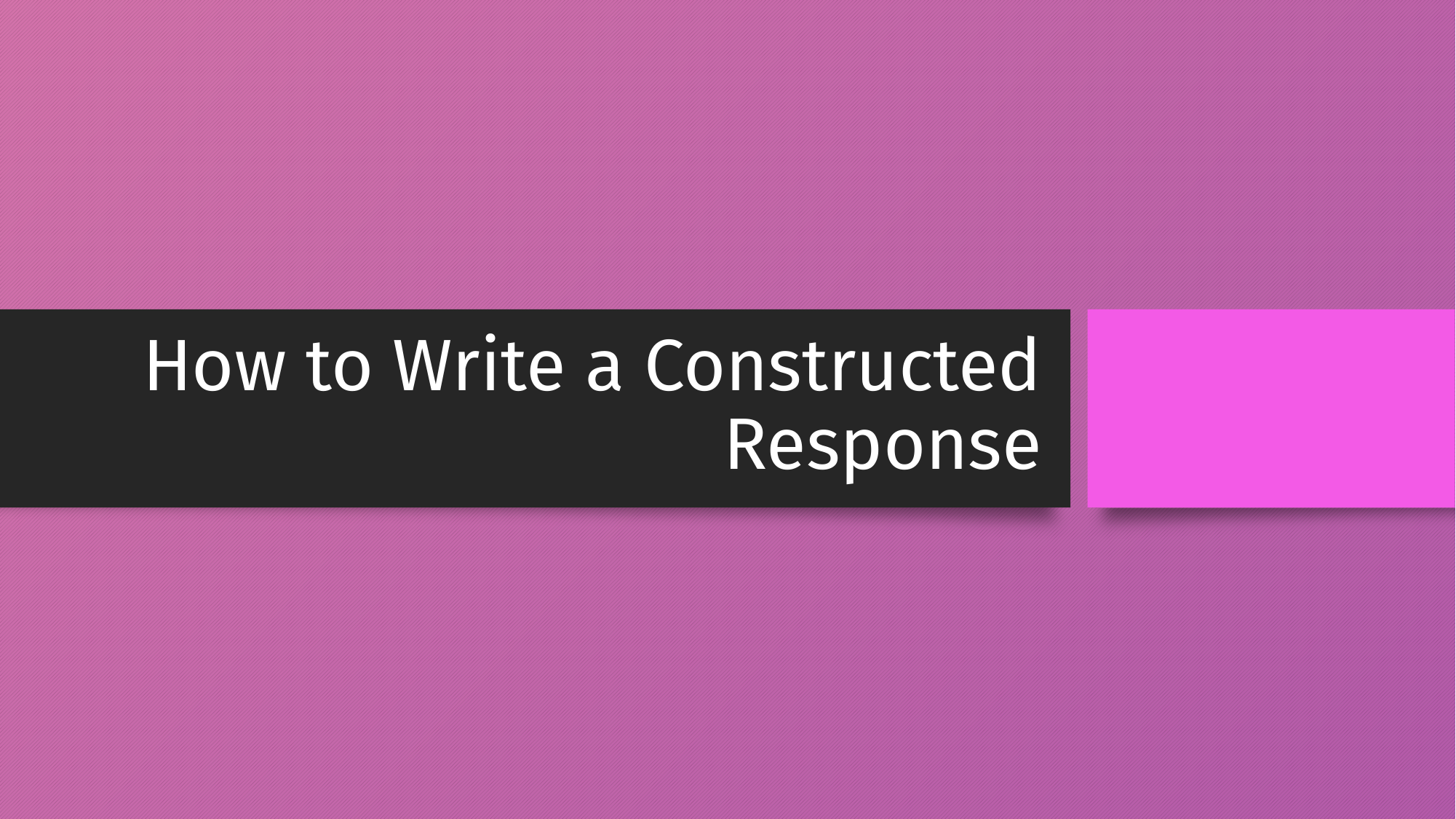

# How to Write a Constructed Response